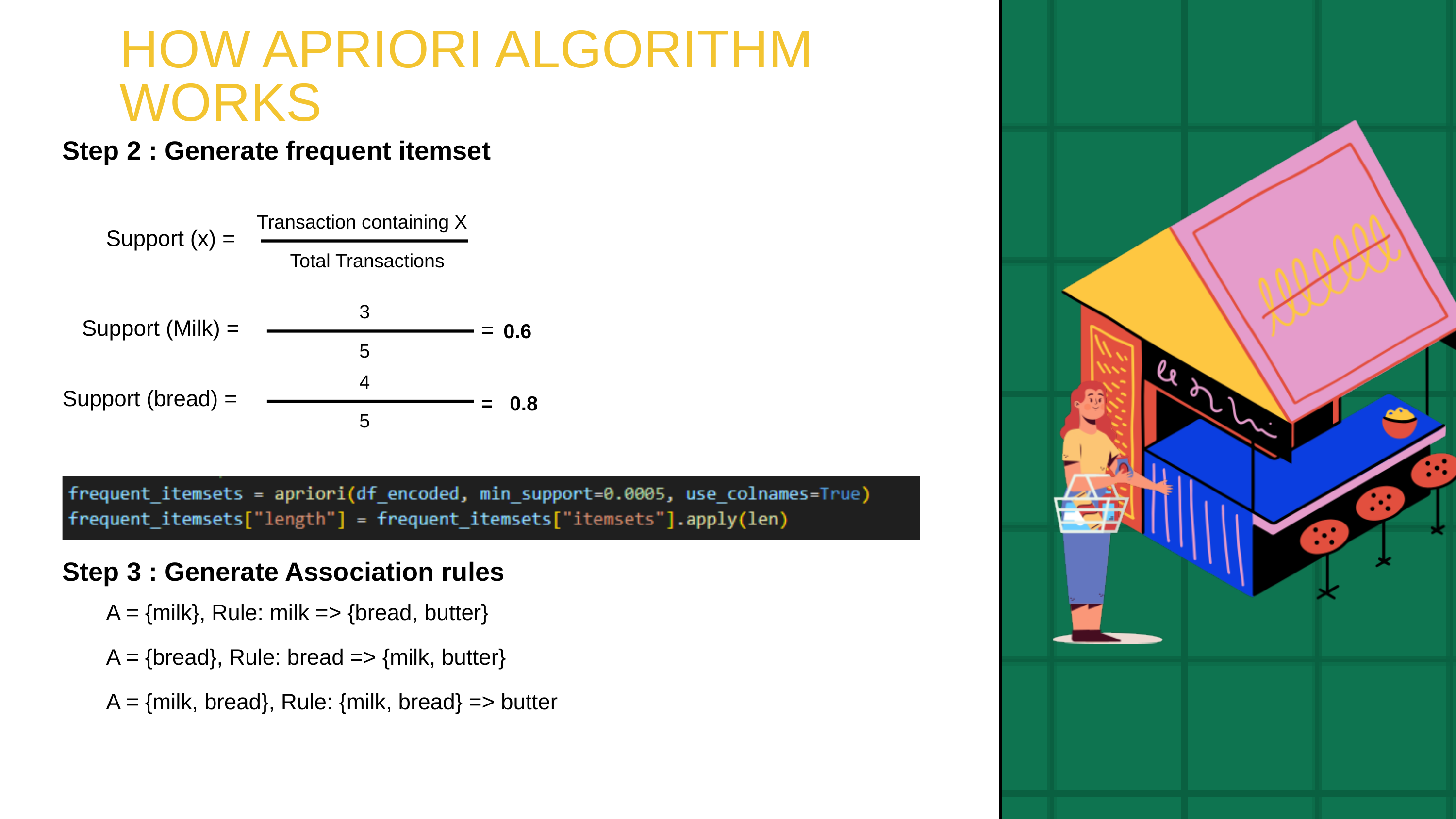

HOW APRIORI ALGORITHM WORKS

Step 2 : Generate frequent itemset
Transaction containing X
Support (x) =

 Total Transactions
3
0.6
Support (Milk) =
=

5
4

=   0.8
Support (bread) =

5

Step 3 : Generate Association rules
A = {milk}, Rule: milk => {bread, butter}

A = {bread}, Rule: bread => {milk, butter}

A = {milk, bread}, Rule: {milk, bread} => butter